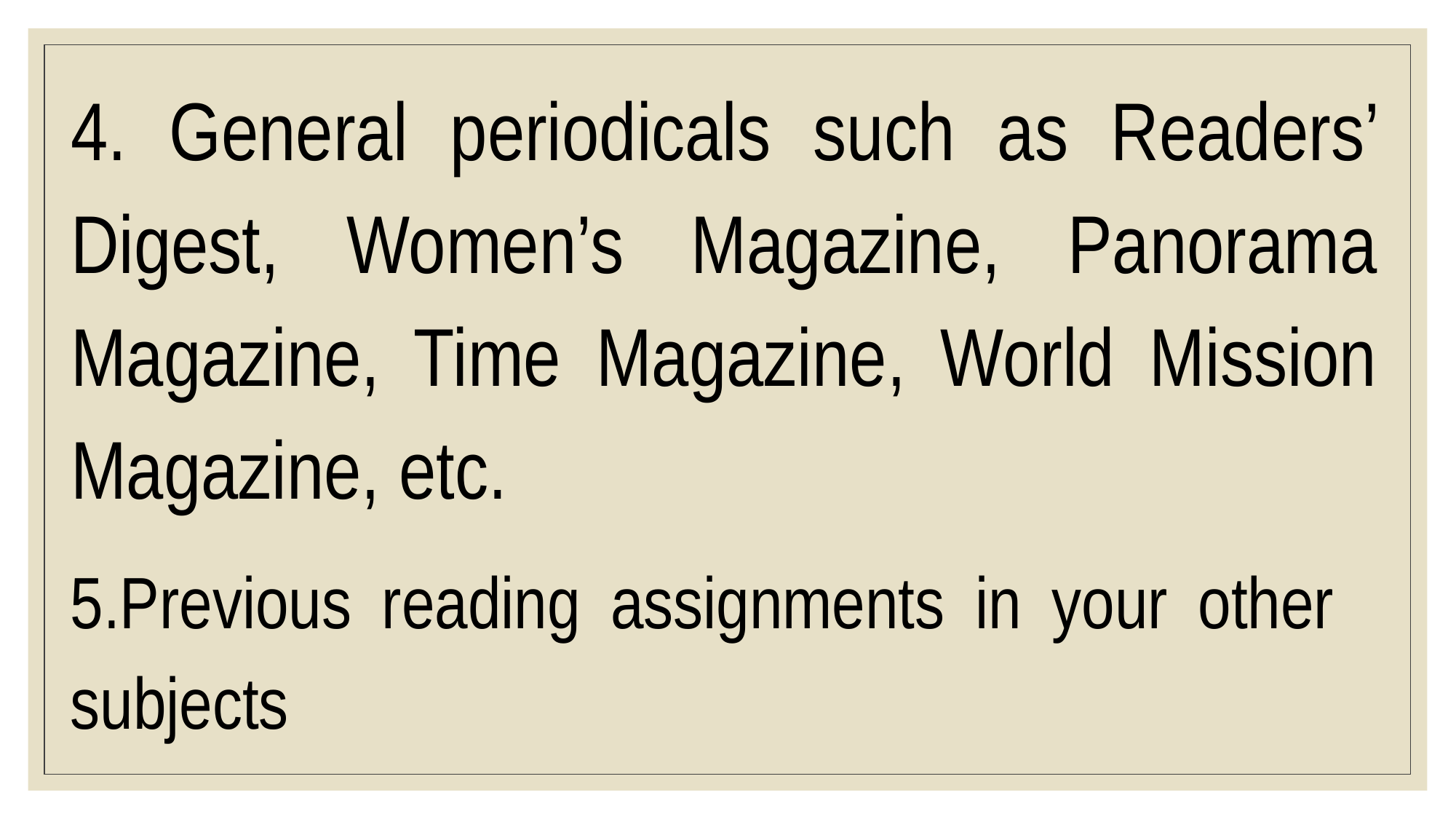

4. General periodicals such as Readers’ Digest, Women’s Magazine, Panorama Magazine, Time Magazine, World Mission Magazine, etc.
5.Previous reading assignments in your other subjects